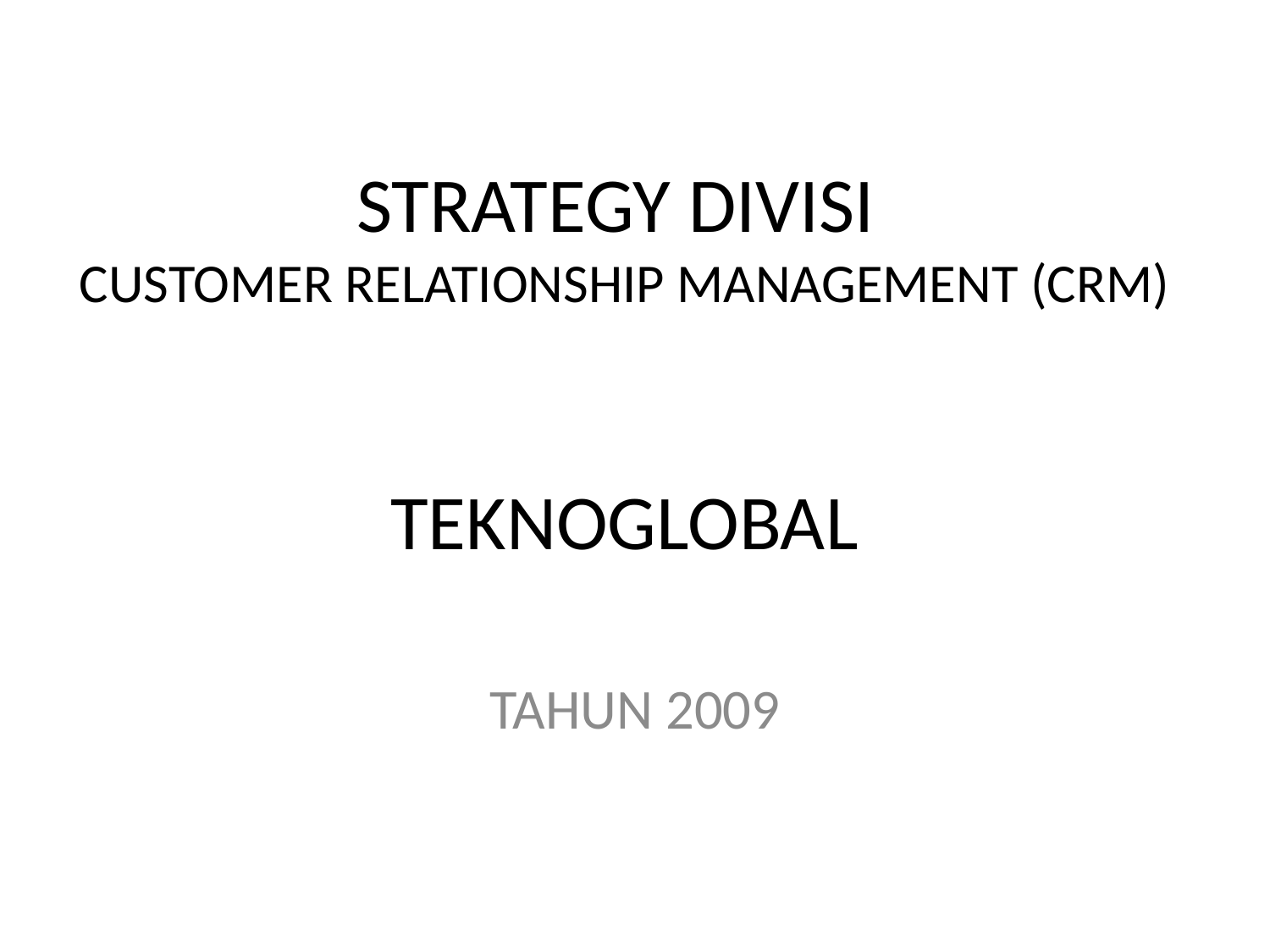

# STRATEGY DIVISI CUSTOMER RELATIONSHIP MANAGEMENT (CRM) TEKNOGLOBAL
TAHUN 2009